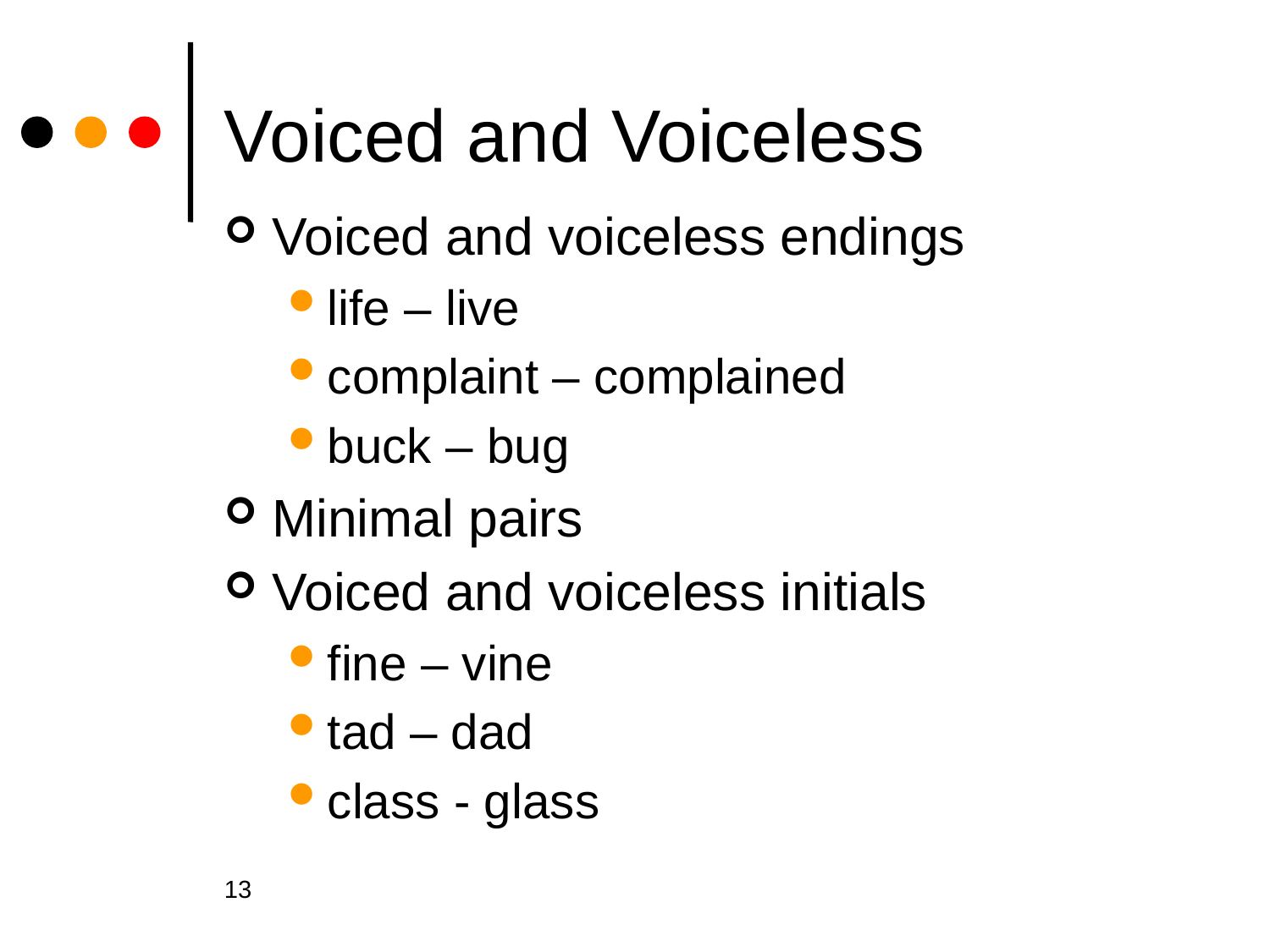

# Voiced and Voiceless
Voiced and voiceless endings
life – live
complaint – complained
buck – bug
Minimal pairs
Voiced and voiceless initials
fine – vine
tad – dad
class - glass

13